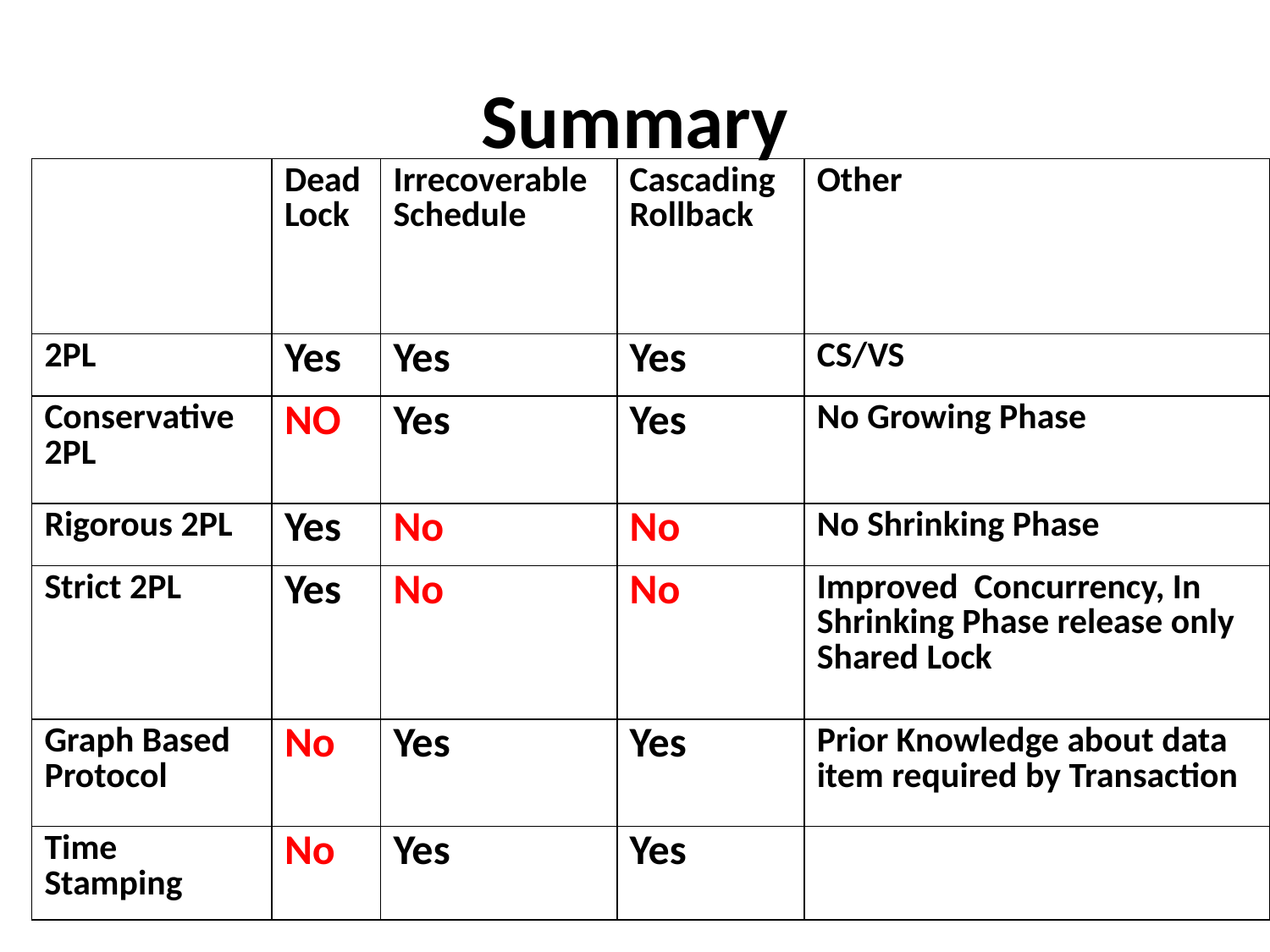

# Summary
|  | Dead Lock | Irrecoverable Schedule | Cascading Rollback | Other |
| --- | --- | --- | --- | --- |
| 2PL | Yes | Yes | Yes | CS/VS |
| Conservative 2PL | NO | Yes | Yes | No Growing Phase |
| Rigorous 2PL | Yes | No | No | No Shrinking Phase |
| Strict 2PL | Yes | No | No | Improved Concurrency, In Shrinking Phase release only Shared Lock |
| Graph Based Protocol | No | Yes | Yes | Prior Knowledge about data item required by Transaction |
| Time Stamping | No | Yes | Yes |  |